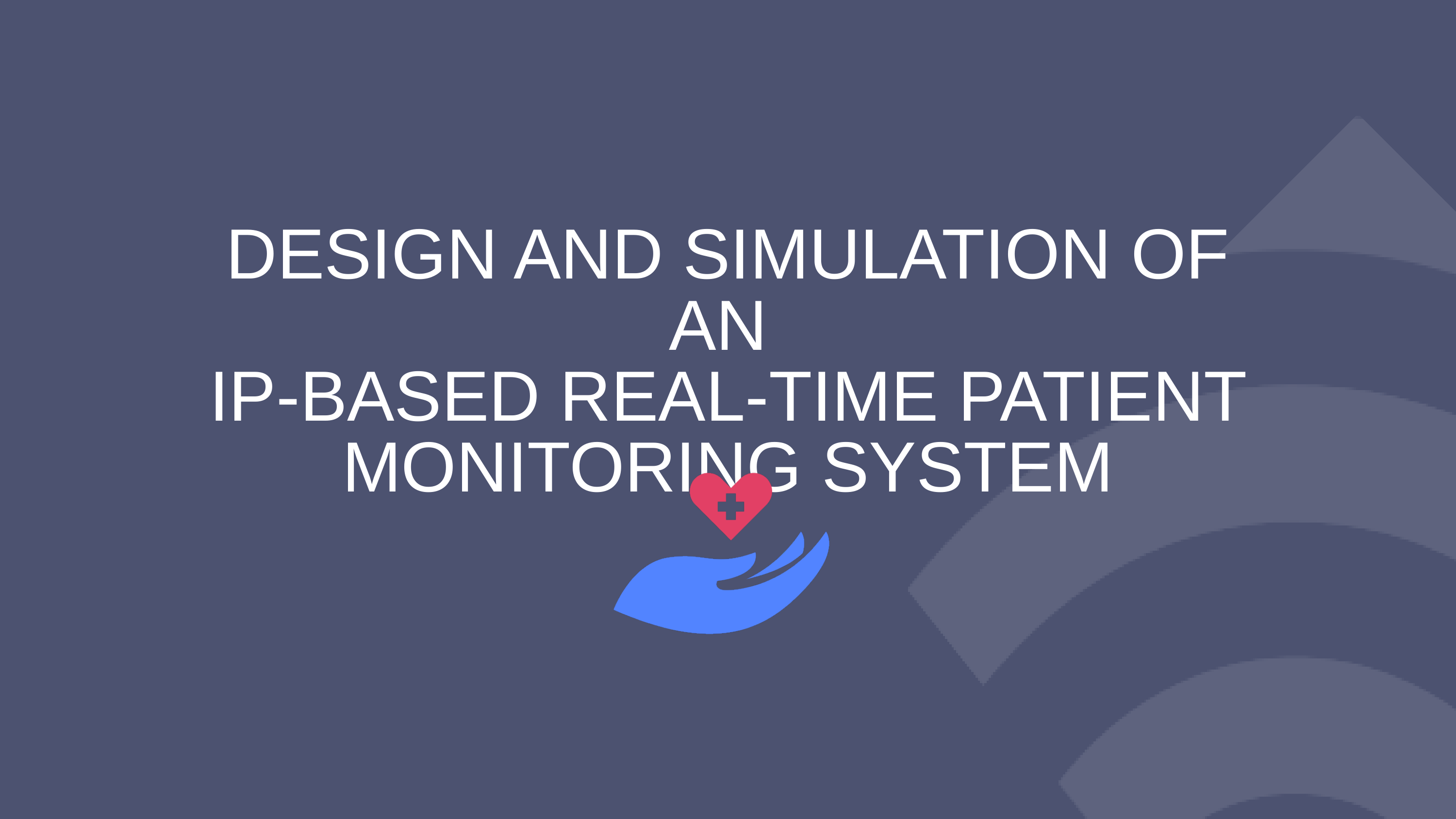

DESIGN AND SIMULATION OF AN
IP-BASED REAL-TIME PATIENT MONITORING SYSTEM